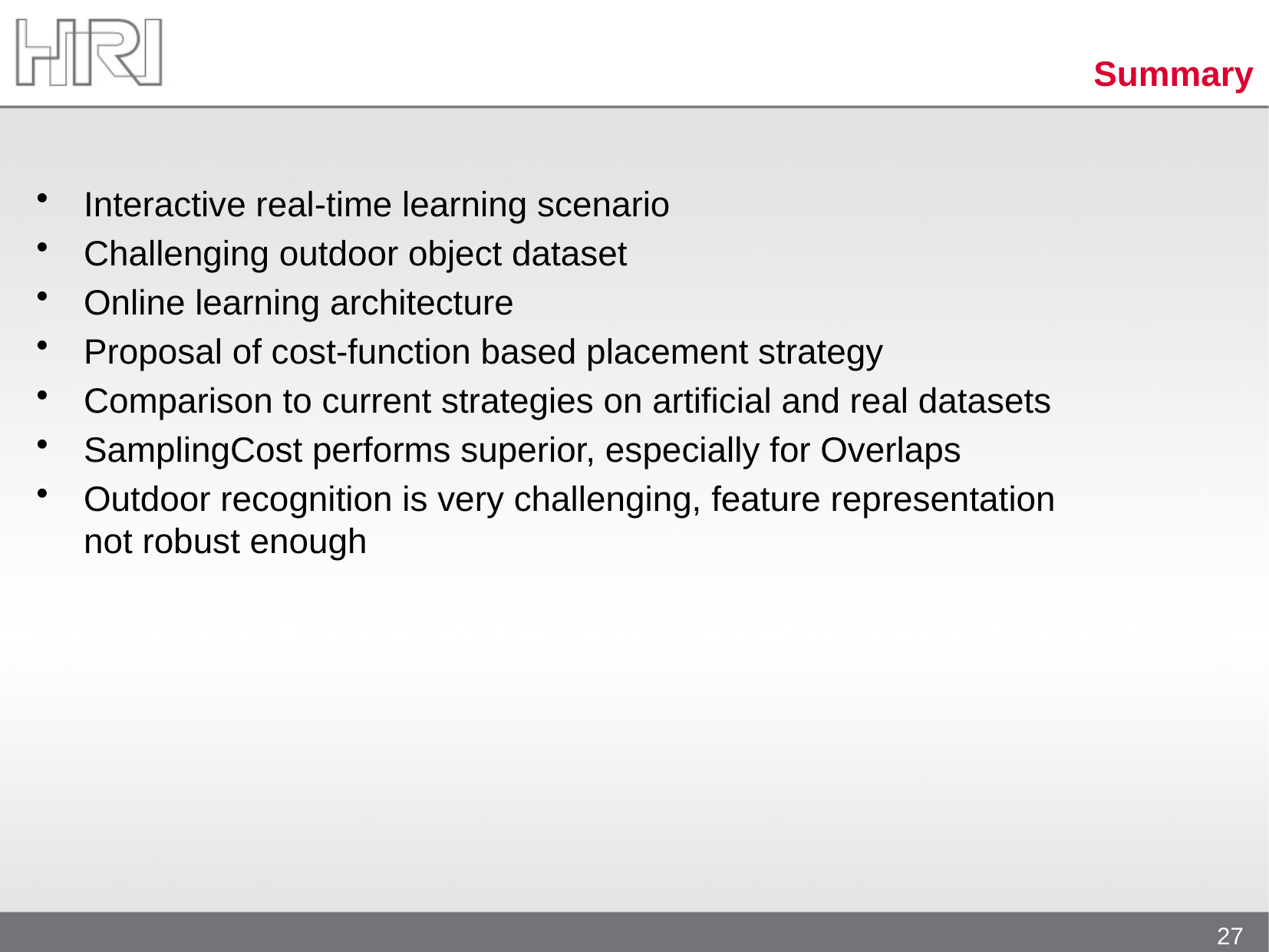

# Summary
Interactive real-time learning scenario
Challenging outdoor object dataset
Online learning architecture
Proposal of cost-function based placement strategy
Comparison to current strategies on artificial and real datasets
SamplingCost performs superior, especially for Overlaps
Outdoor recognition is very challenging, feature representation not robust enough

27